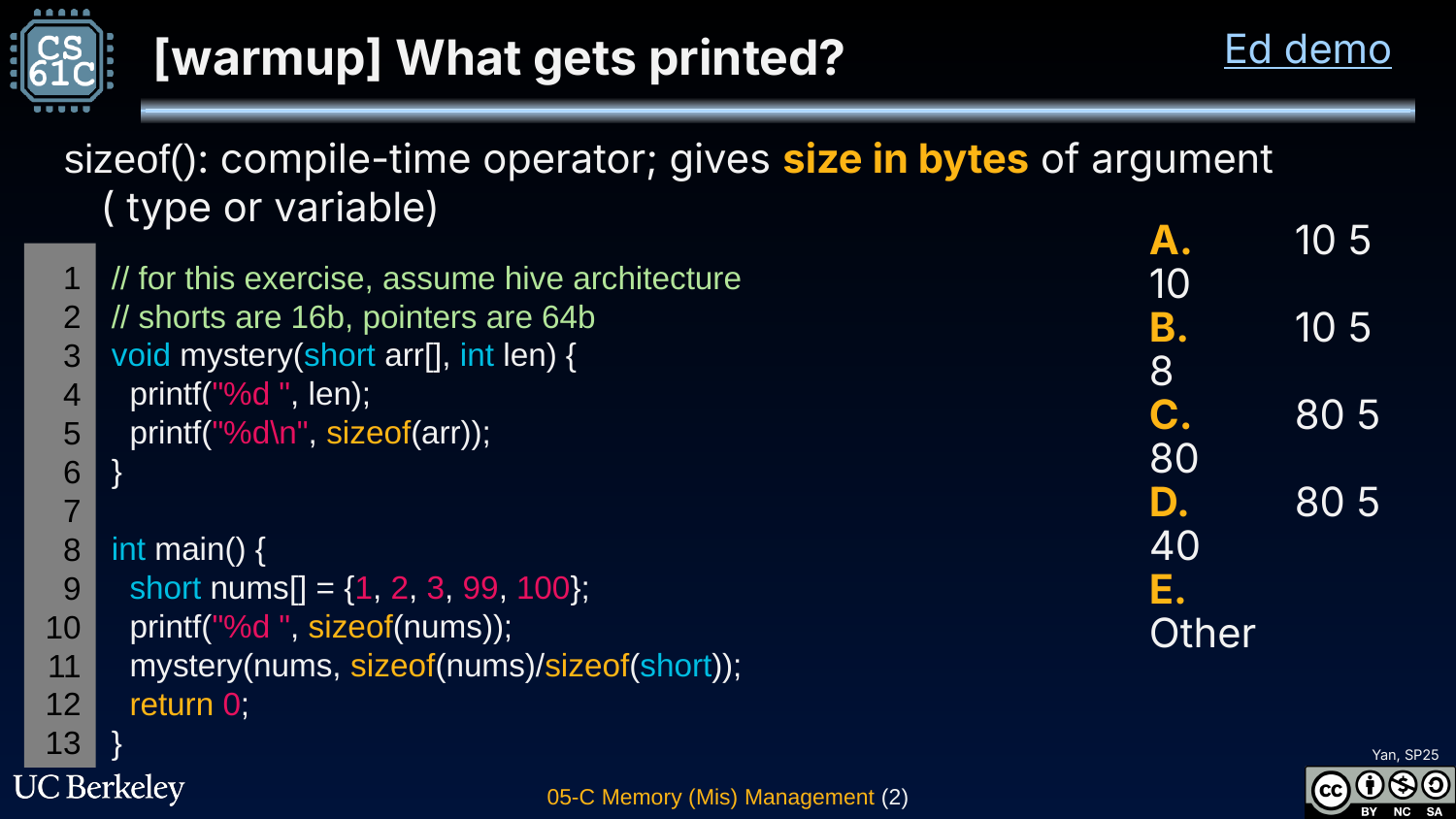

Ed demo
# [warmup] What gets printed?
sizeof(): compile-time operator; gives size in bytes of argument ( type or variable)
A. 	10 5 10
B. 	10 5 8
C. 	80 5 80
D. 	80 5 40
E. 	Other
1
2
3
4
5
6
7
8
9
10
11
12
13

// for this exercise, assume hive architecture
// shorts are 16b, pointers are 64b
void mystery(short arr[], int len) {
  printf("%d ", len);
  printf("%d\n", sizeof(arr));
}

int main() {
  short nums[] = {1, 2, 3, 99, 100};
  printf("%d ", sizeof(nums));
  mystery(nums, sizeof(nums)/sizeof(short));
  return 0;
}